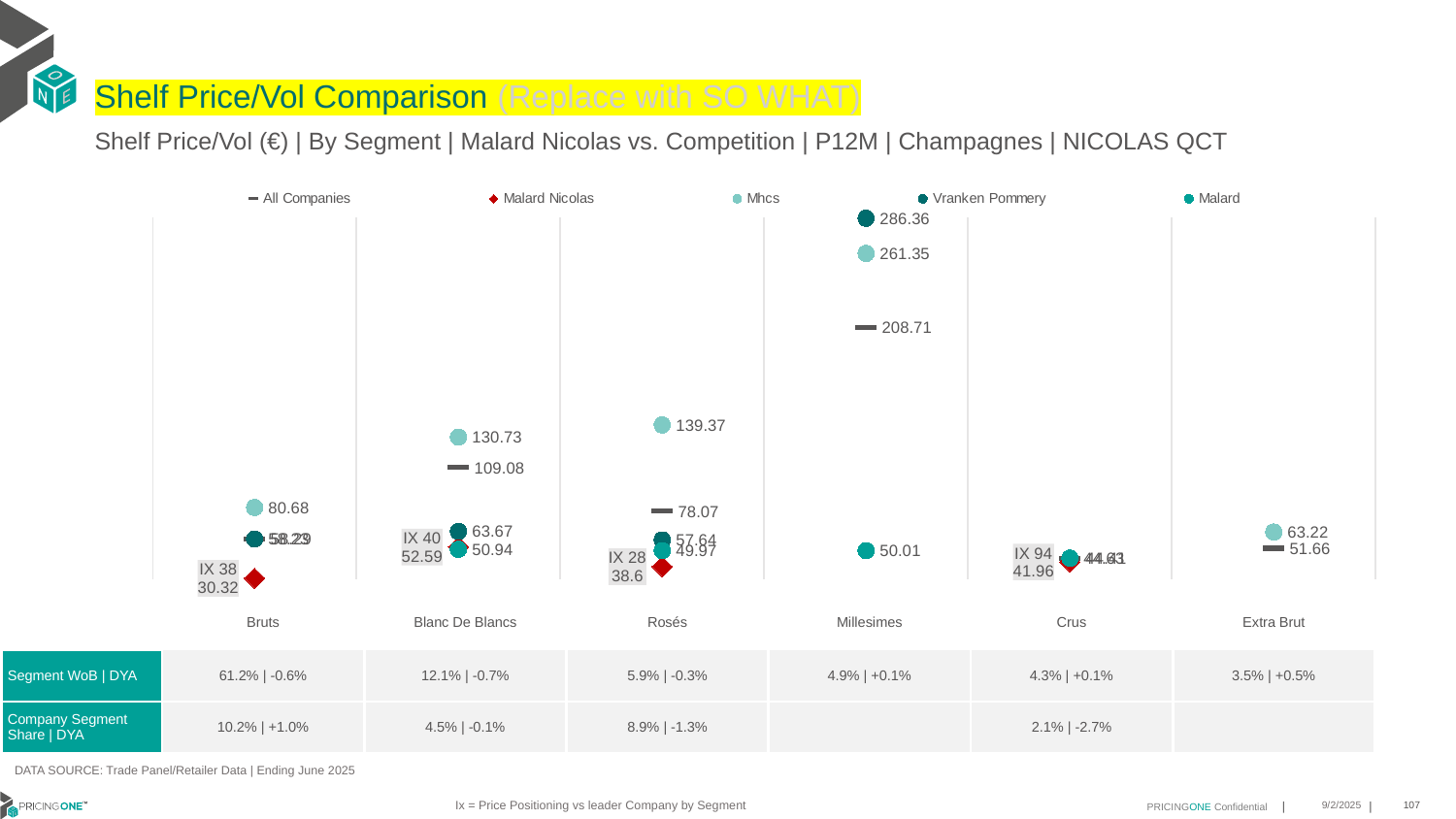

# Shelf Price/Vol Comparison (Replace with SO WHAT)
Shelf Price/Vol (€) | By Segment | Malard Nicolas vs. Competition | P12M | Champagnes | NICOLAS QCT

### Chart

| Category | All Companies | Malard Nicolas | Mhcs | Vranken Pommery | Malard |
|---|---|---|---|---|---|
| IX 38 | 58.29 | 30.32 | 80.68 | 58.23 | None |
| IX 40 | 109.08 | 52.59 | 130.73 | 63.67 | 50.94 |
| IX 28 | 78.07 | 38.6 | 139.37 | 57.64 | 49.97 |
| None | 208.71 | None | 261.35 | 286.36 | 50.01 |
| IX 94 | 44.41 | 41.96 | None | None | 44.63 |
| None | 51.66 | None | 63.22 | None | None |
|  | Bruts | Blanc De Blancs | Rosés | Millesimes | Crus | Extra Brut |
| --- | --- | --- | --- | --- | --- | --- |
| Segment WoB | DYA | 61.2% | -0.6% | 12.1% | -0.7% | 5.9% | -0.3% | 4.9% | +0.1% | 4.3% | +0.1% | 3.5% | +0.5% |
| Company Segment Share | DYA | 10.2% | +1.0% | 4.5% | -0.1% | 8.9% | -1.3% |  | 2.1% | -2.7% |  |
DATA SOURCE: Trade Panel/Retailer Data | Ending June 2025
Ix = Price Positioning vs leader Company by Segment
9/2/2025
107